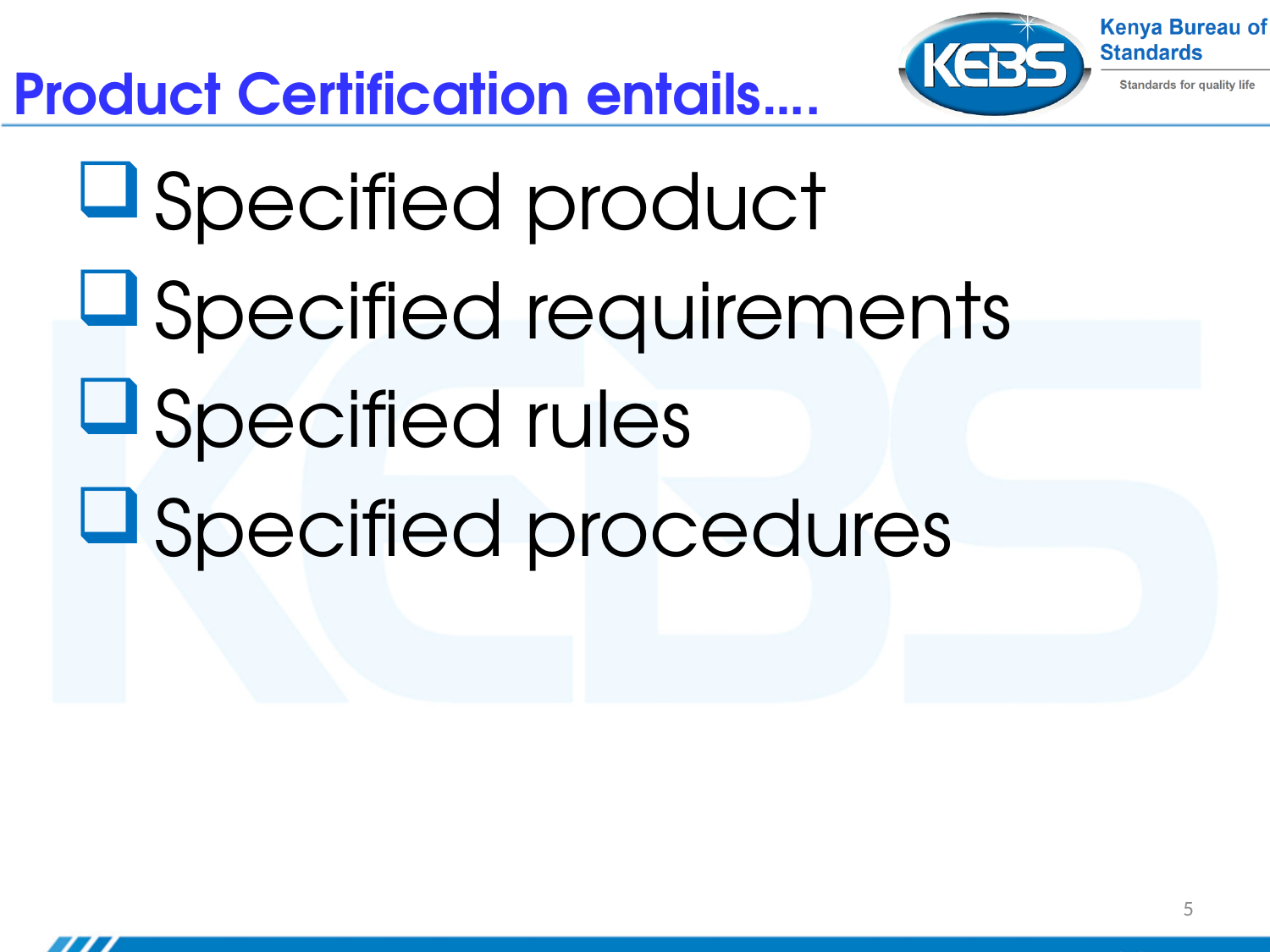

# Product Certification entails….
Specified product
Specified requirements
Specified rules
Specified procedures
5